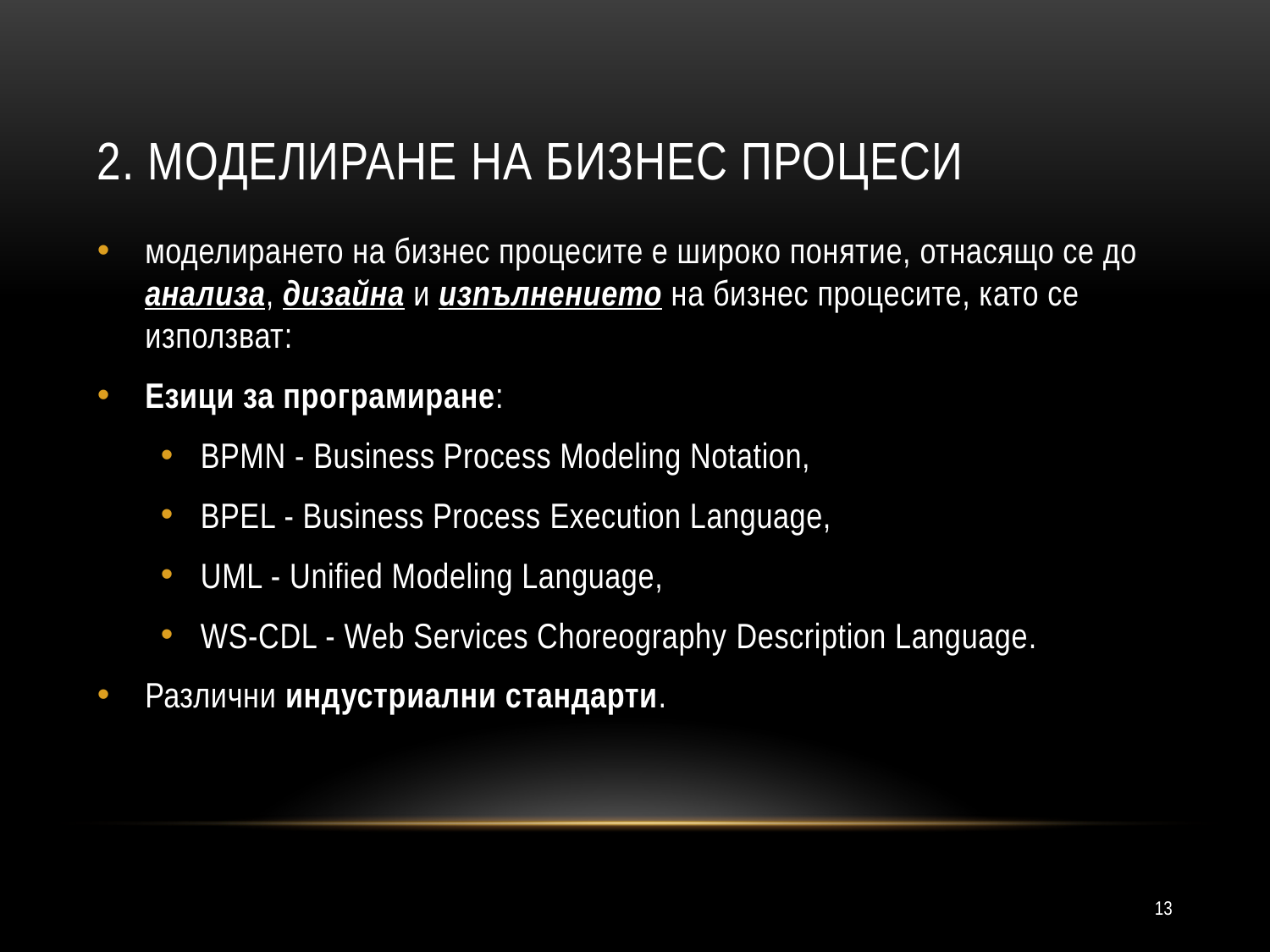

# 2. Моделиране на бизнес процеси
моделирането на бизнес процесите е широко понятие, отнасящо се до анализа, дизайна и изпълнението на бизнес процесите, като се използват:
Езици за програмиране:
BPMN - Business Process Modeling Notation,
BPEL - Business Process Execution Language,
UML - Unified Modeling Language,
WS-CDL - Web Services Choreography Description Language.
Различни индустриални стандарти.
13